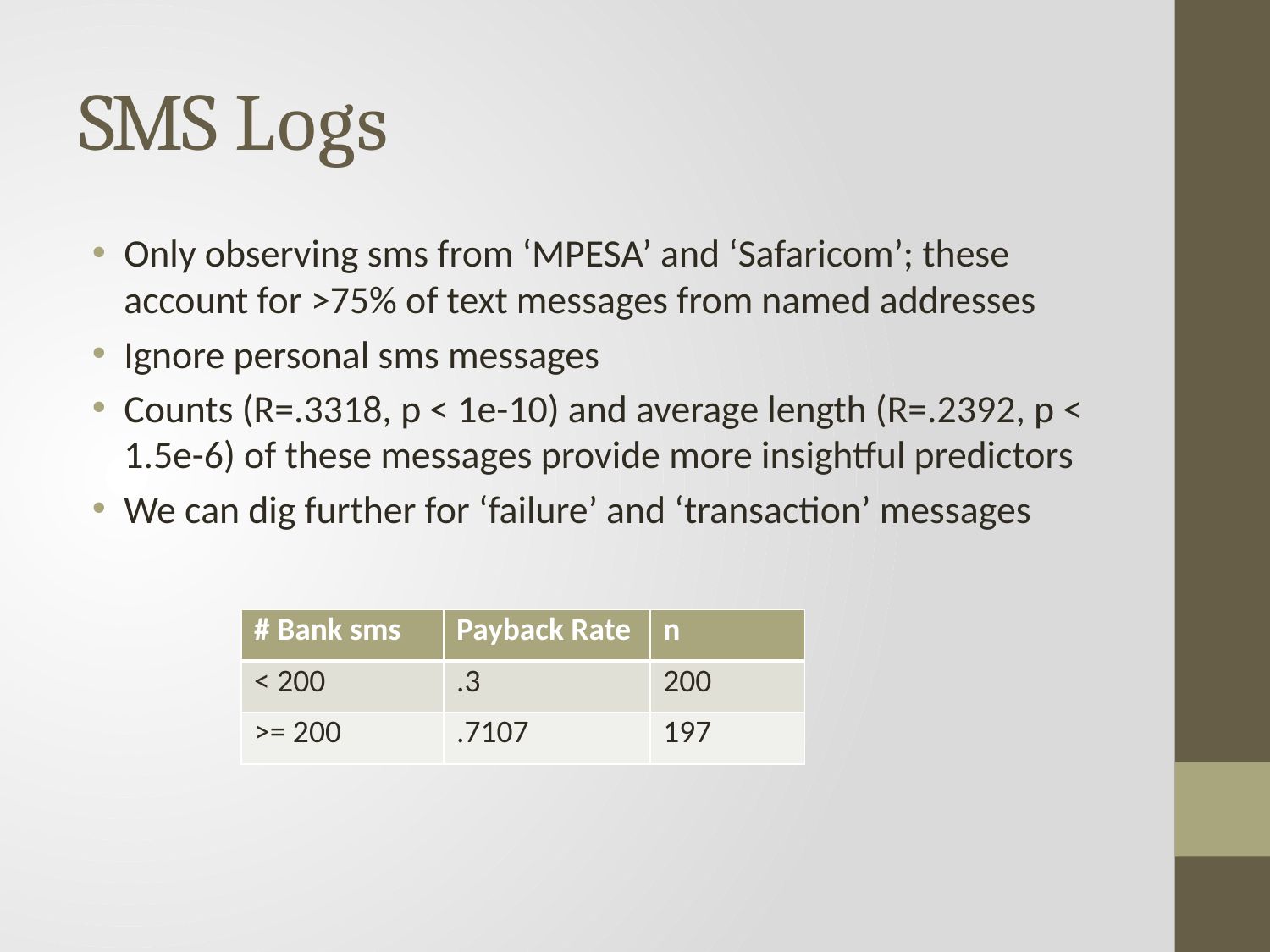

# SMS Logs
Only observing sms from ‘MPESA’ and ‘Safaricom’; these account for >75% of text messages from named addresses
Ignore personal sms messages
Counts (R=.3318, p < 1e-10) and average length (R=.2392, p < 1.5e-6) of these messages provide more insightful predictors
We can dig further for ‘failure’ and ‘transaction’ messages
| # Bank sms | Payback Rate | n |
| --- | --- | --- |
| < 200 | .3 | 200 |
| >= 200 | .7107 | 197 |